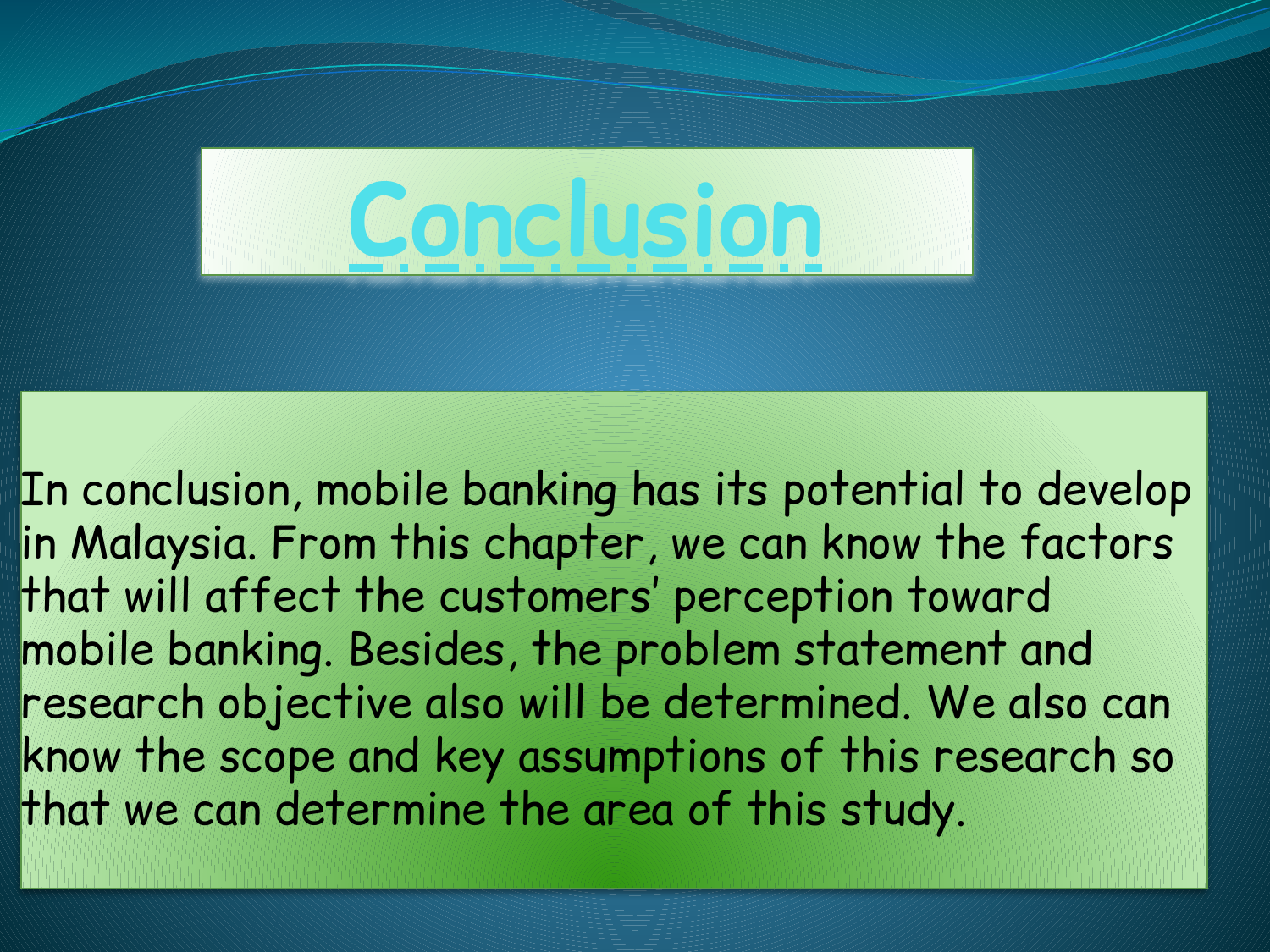

# Conclusion

In conclusion, mobile banking has its potential to develop in Malaysia. From this chapter, we can know the factors that will affect the customers’ perception toward mobile banking. Besides, the problem statement and research objective also will be determined. We also can know the scope and key assumptions of this research so that we can determine the area of this study.